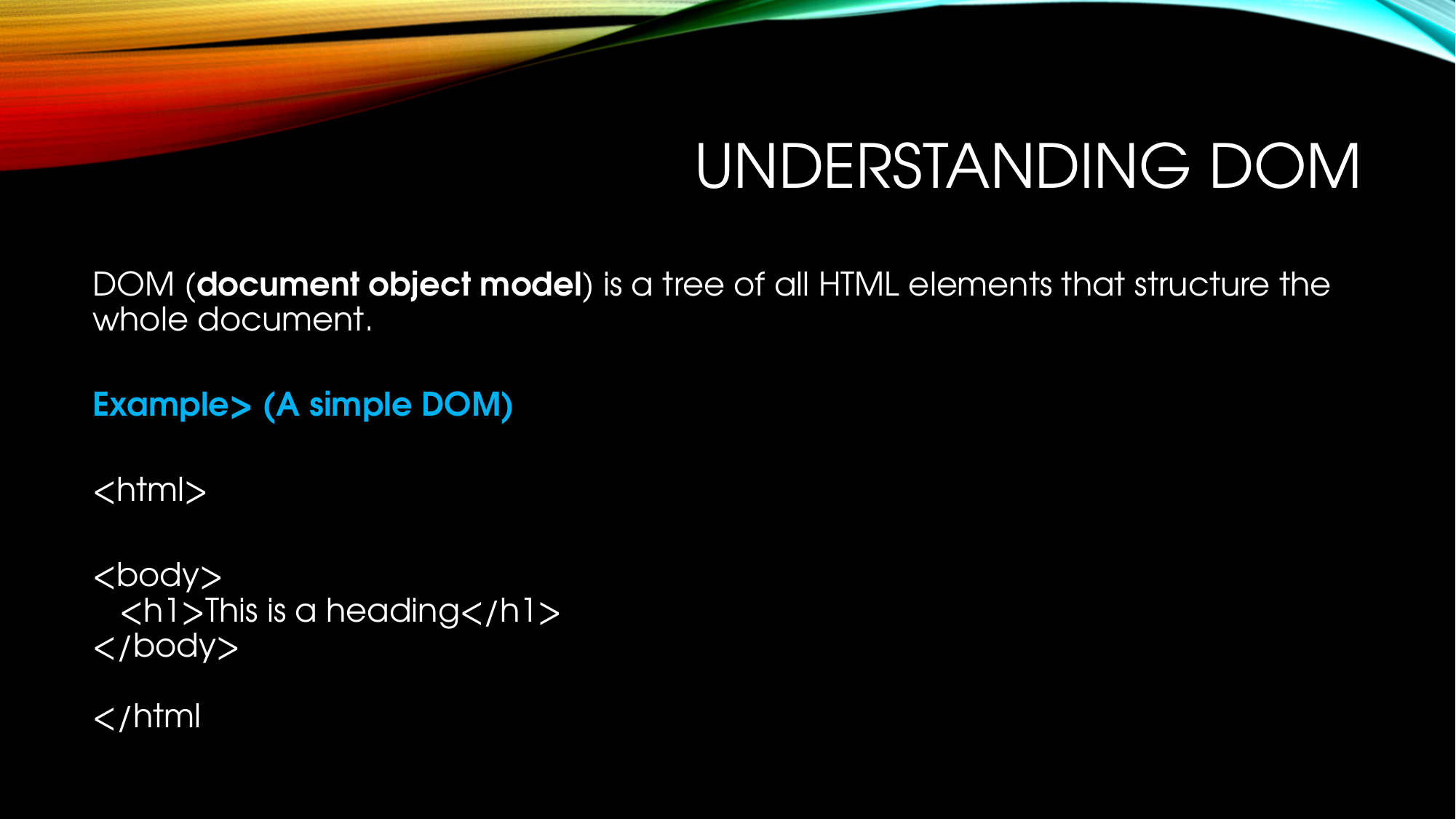

# Understanding DOM
DOM (document object model) is a tree of all HTML elements that structure the whole document.
Example> (A simple DOM)
<html>
<body>
   <h1>This is a heading</h1>
</body>
</html